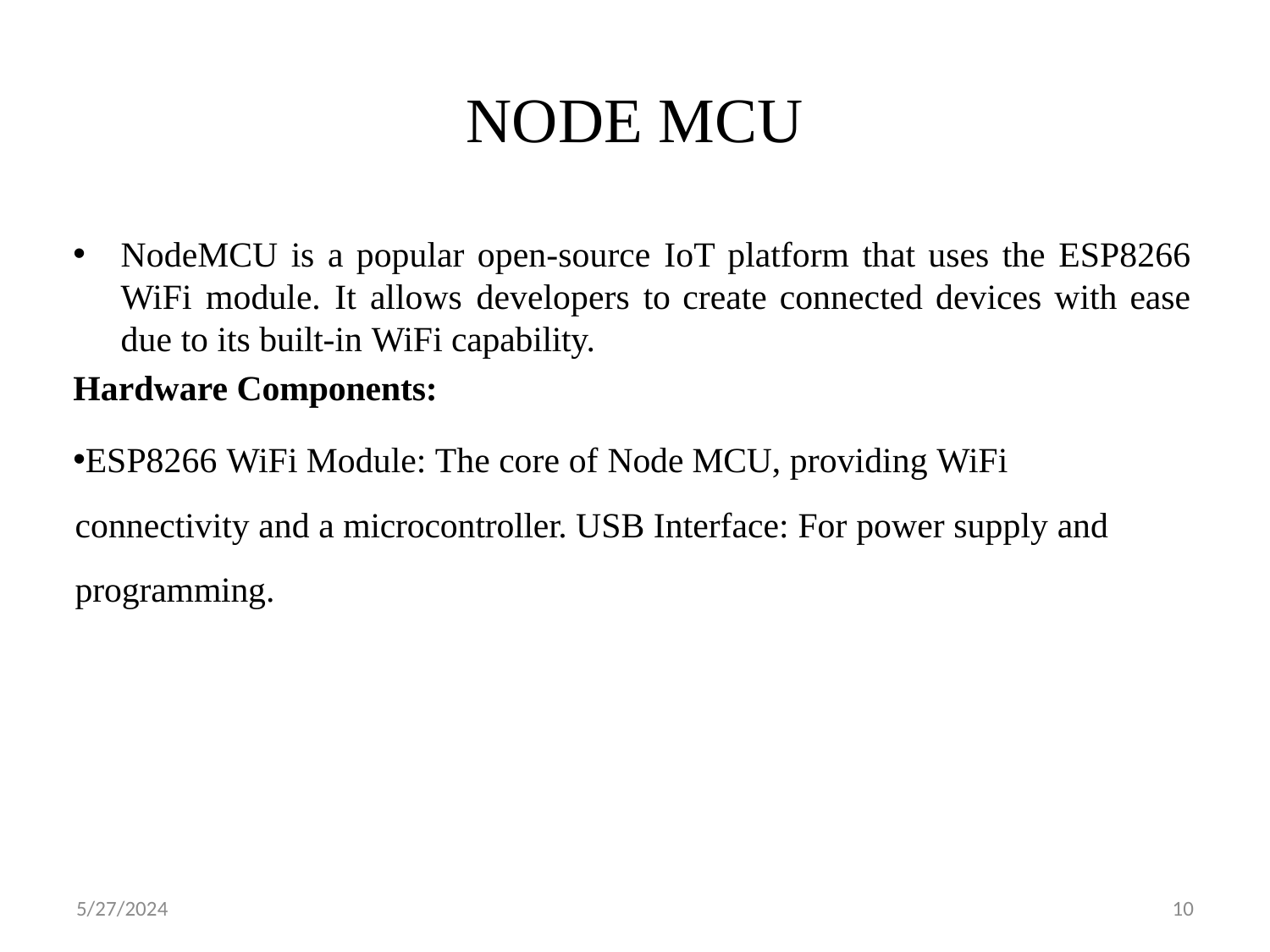

# NODE MCU
NodeMCU is a popular open-source IoT platform that uses the ESP8266 WiFi module. It allows developers to create connected devices with ease due to its built-in WiFi capability.
Hardware Components:
ESP8266 WiFi Module: The core of Node MCU, providing WiFi connectivity and a microcontroller. USB Interface: For power supply and programming.

5/27/2024
10